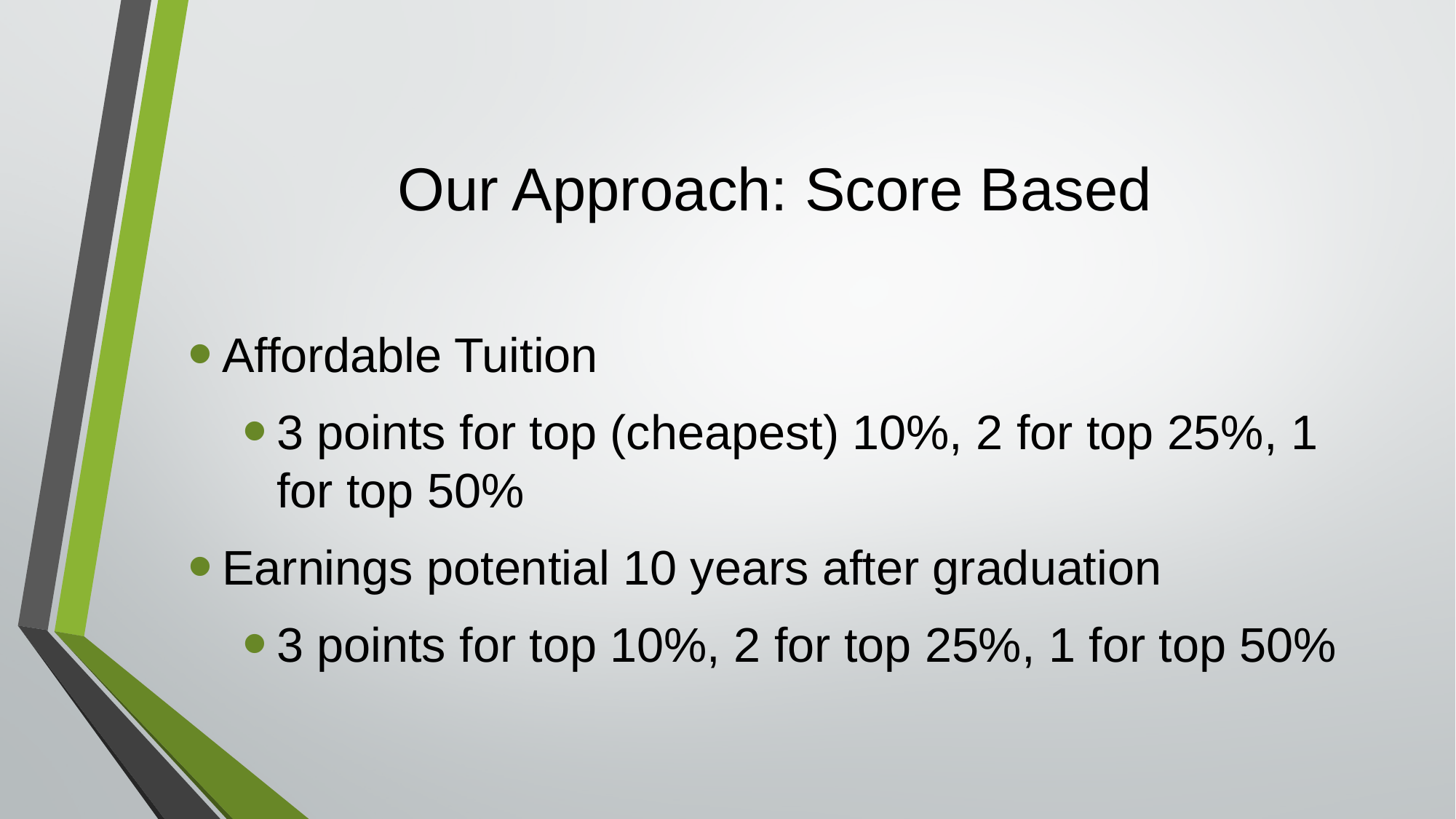

# Our Approach: Score Based
Affordable Tuition
3 points for top (cheapest) 10%, 2 for top 25%, 1 for top 50%
Earnings potential 10 years after graduation
3 points for top 10%, 2 for top 25%, 1 for top 50%